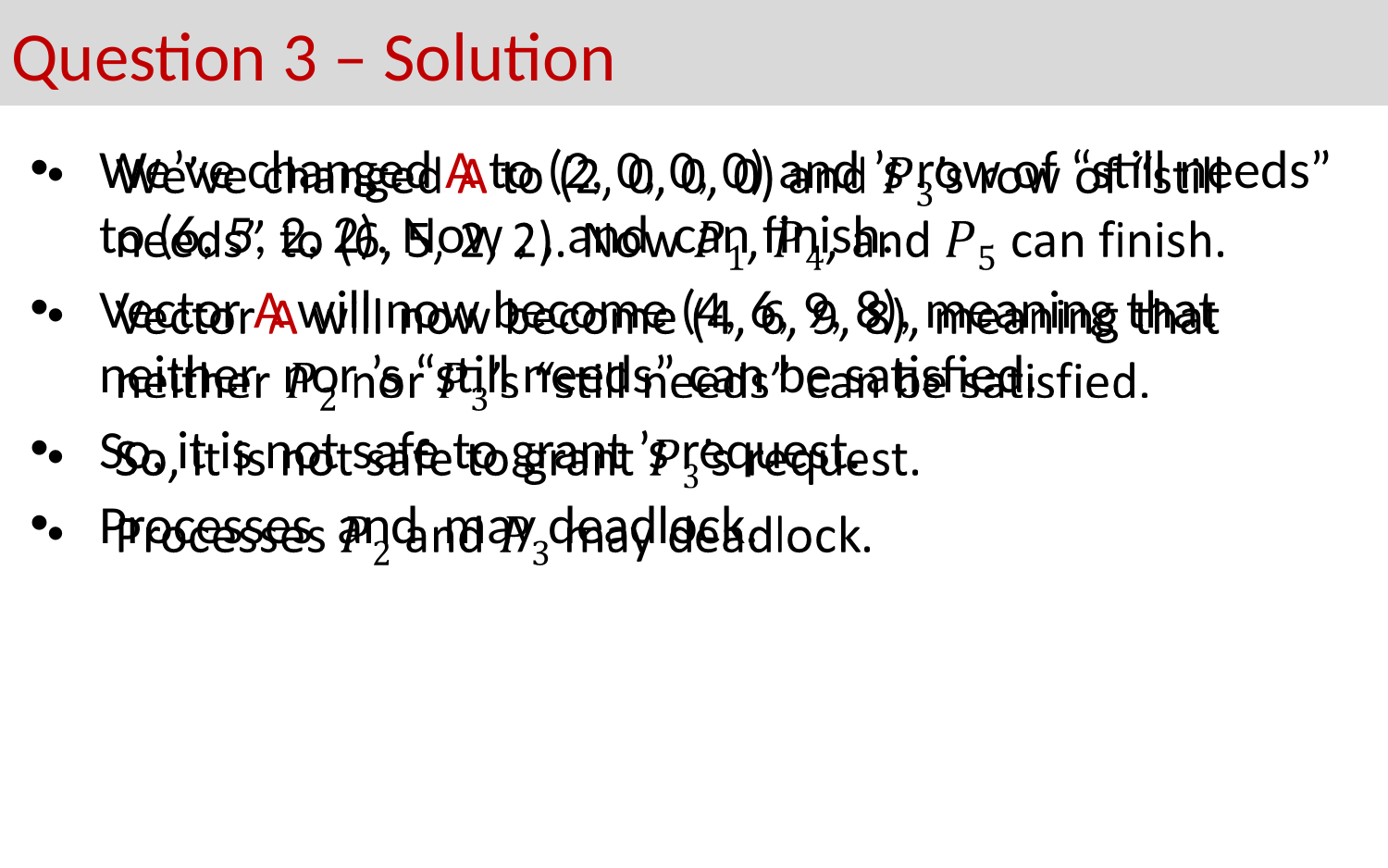

Question 3 – Solution
We’ve changed A to (2, 0, 0, 0) and ’s row of “still needs” to (6, 5, 2, 2). Now , , and  can finish.
Vector A will now become (4, 6, 9, 8), meaning that neither  nor ’s “still needs” can be satisfied.
So, it is not safe to grant ’s request.
Processes  and  may deadlock.